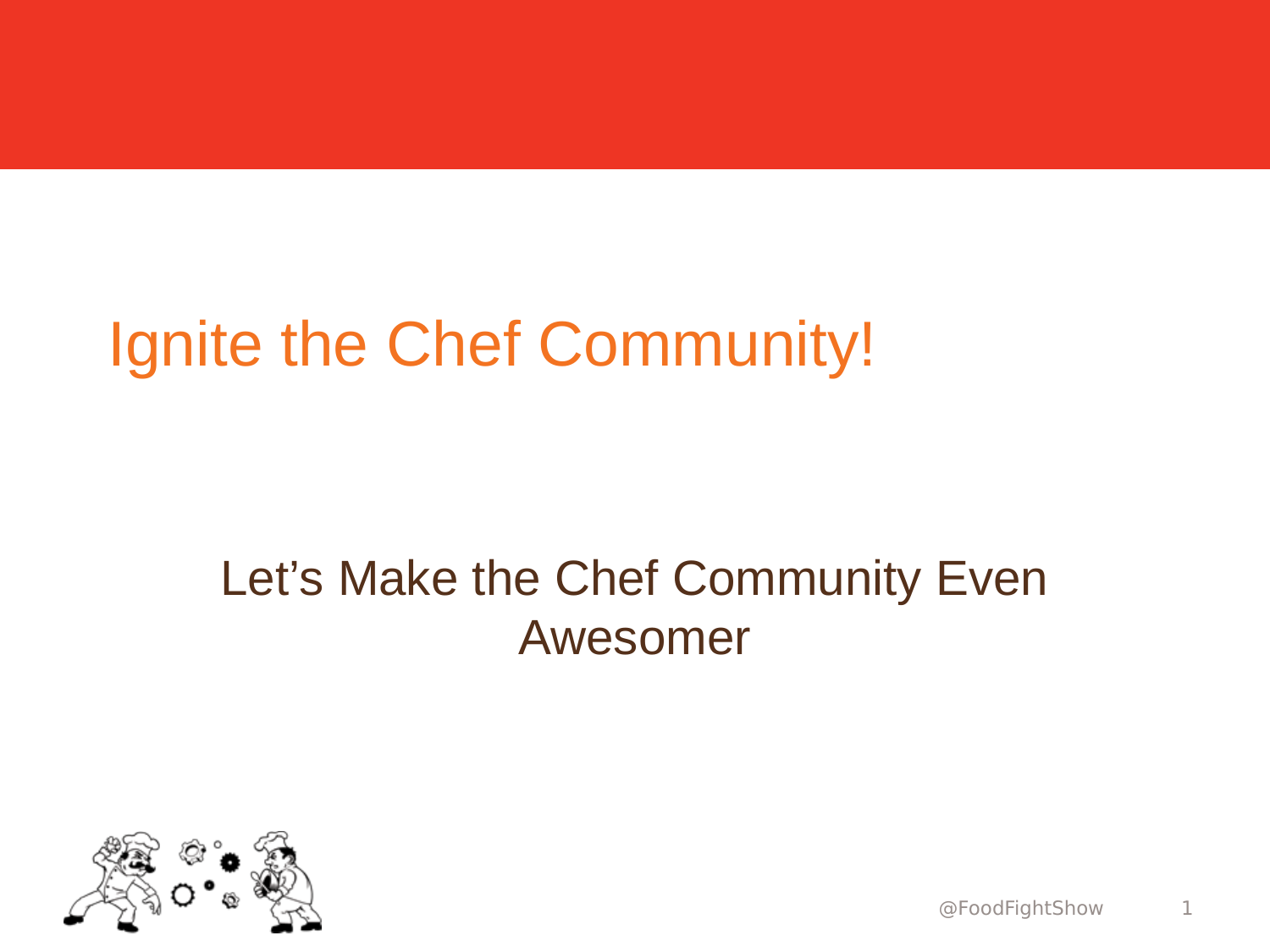

# Ignite the Chef Community!
Let’s Make the Chef Community Even Awesomer

@FoodFightShow
1